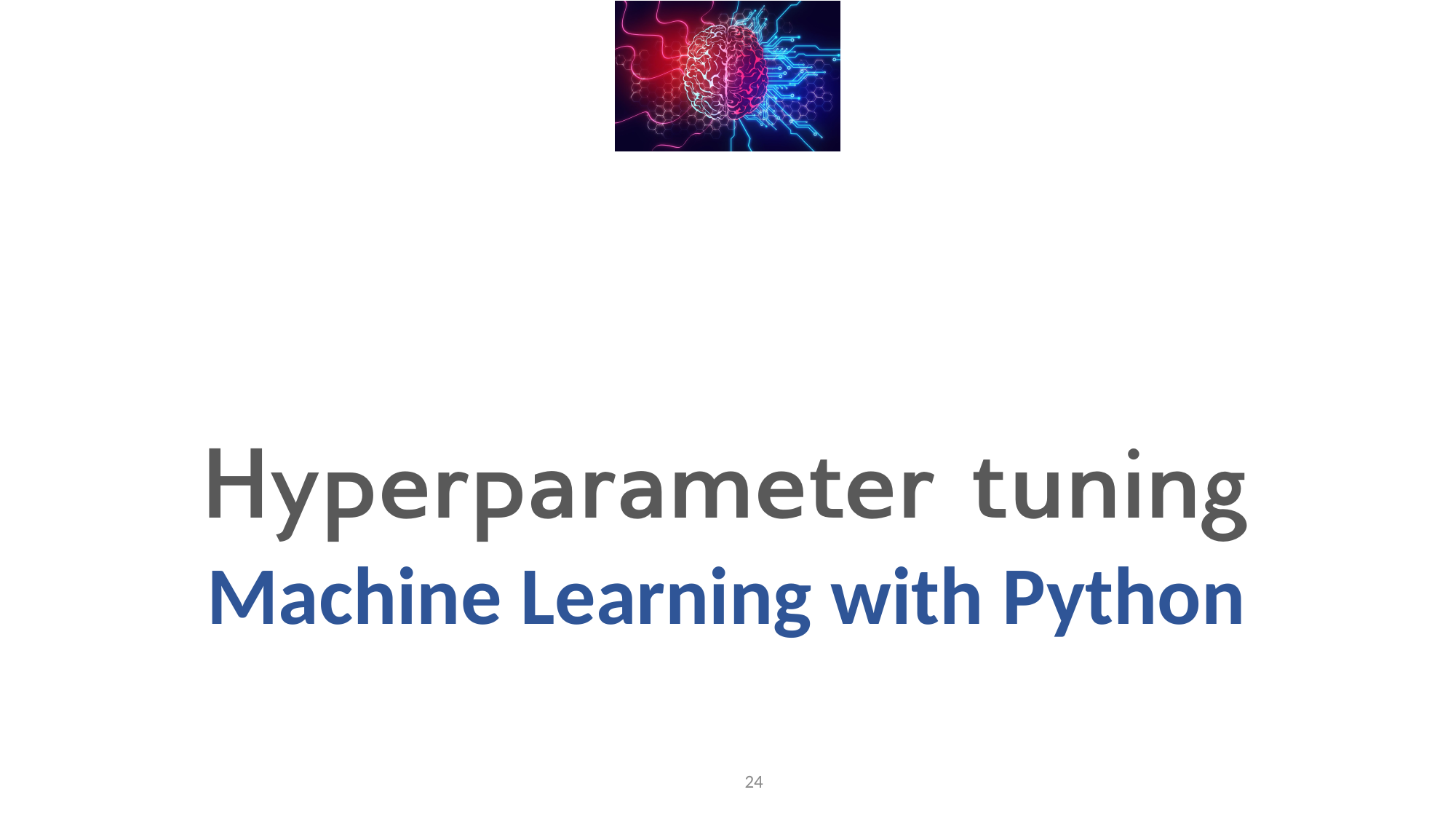

# Hyperparameter tuning
Machine Learning with Python
24